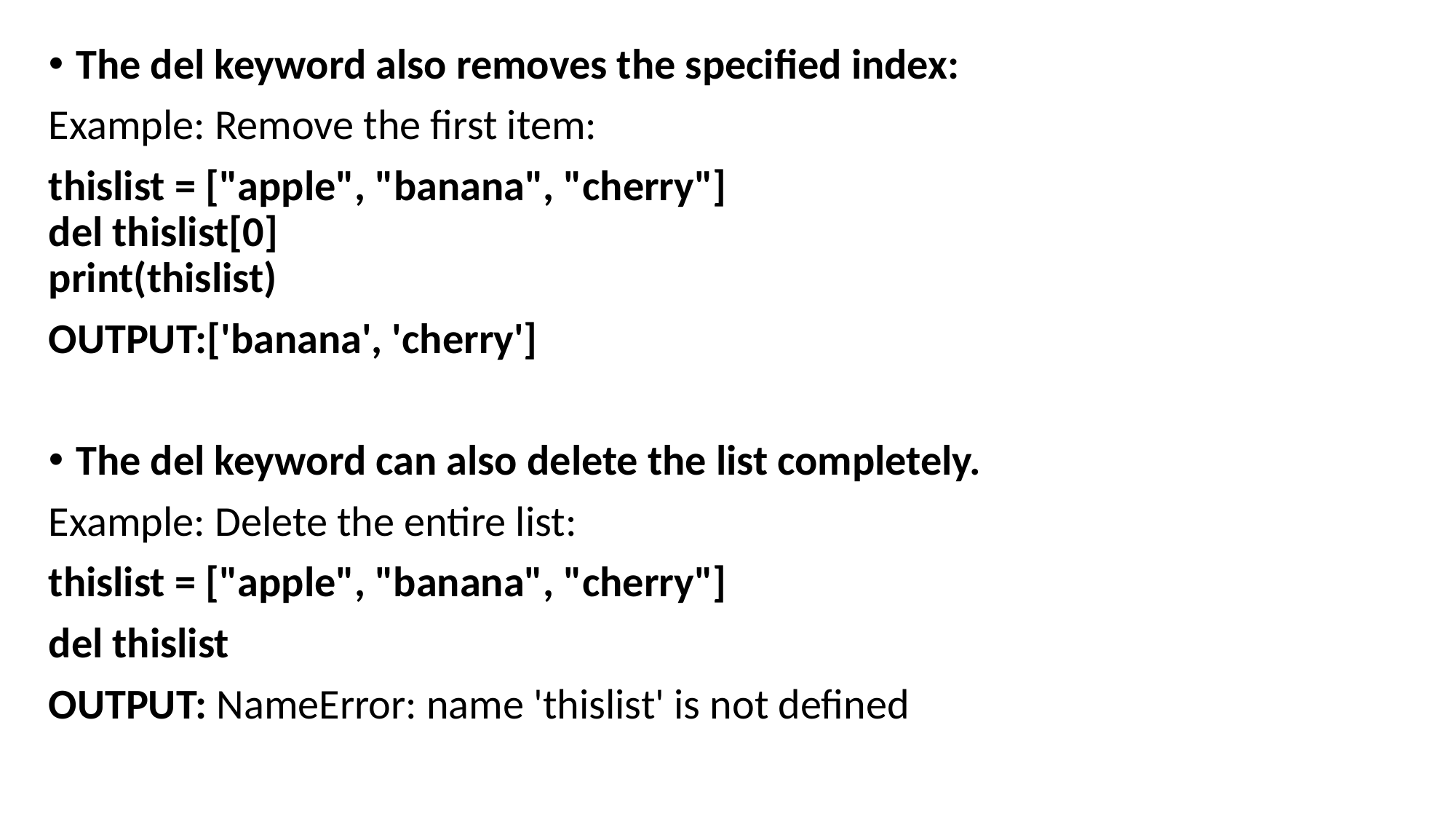

The del keyword also removes the specified index:
Example: Remove the first item:
thislist = ["apple", "banana", "cherry"]
del thislist[0]
print(thislist)
OUTPUT:['banana', 'cherry']

The del keyword can also delete the list completely.
Example: Delete the entire list:
thislist = ["apple", "banana", "cherry"]
del thislist
OUTPUT: NameError: name 'thislist' is not defined